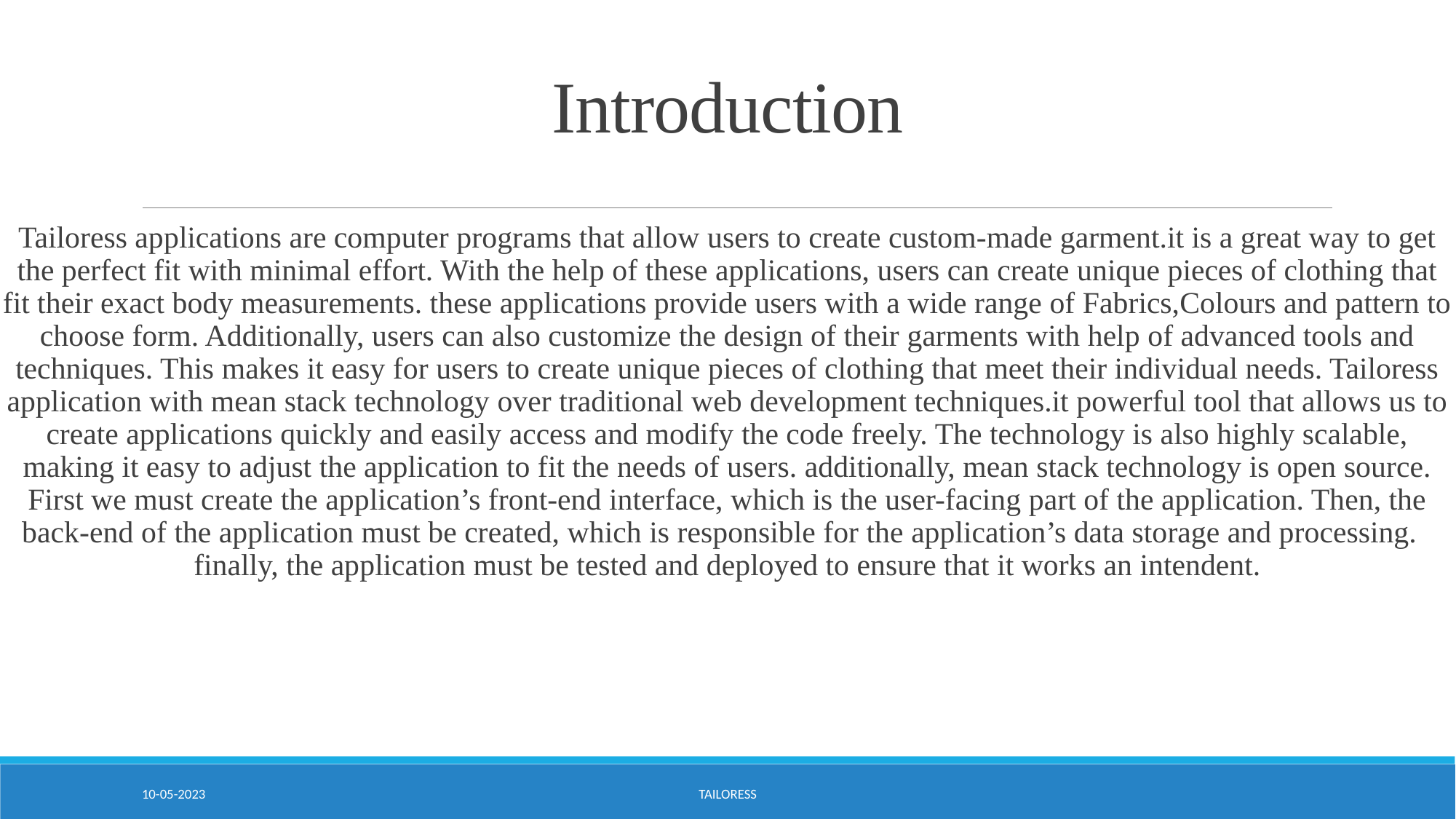

# Introduction
Tailoress applications are computer programs that allow users to create custom-made garment.it is a great way to get the perfect fit with minimal effort. With the help of these applications, users can create unique pieces of clothing that fit their exact body measurements. these applications provide users with a wide range of Fabrics,Colours and pattern to choose form. Additionally, users can also customize the design of their garments with help of advanced tools and techniques. This makes it easy for users to create unique pieces of clothing that meet their individual needs. Tailoress application with mean stack technology over traditional web development techniques.it powerful tool that allows us to create applications quickly and easily access and modify the code freely. The technology is also highly scalable, making it easy to adjust the application to fit the needs of users. additionally, mean stack technology is open source. First we must create the application’s front-end interface, which is the user-facing part of the application. Then, the back-end of the application must be created, which is responsible for the application’s data storage and processing.   finally, the application must be tested and deployed to ensure that it works an intendent.

10-05-2023
Tailoress